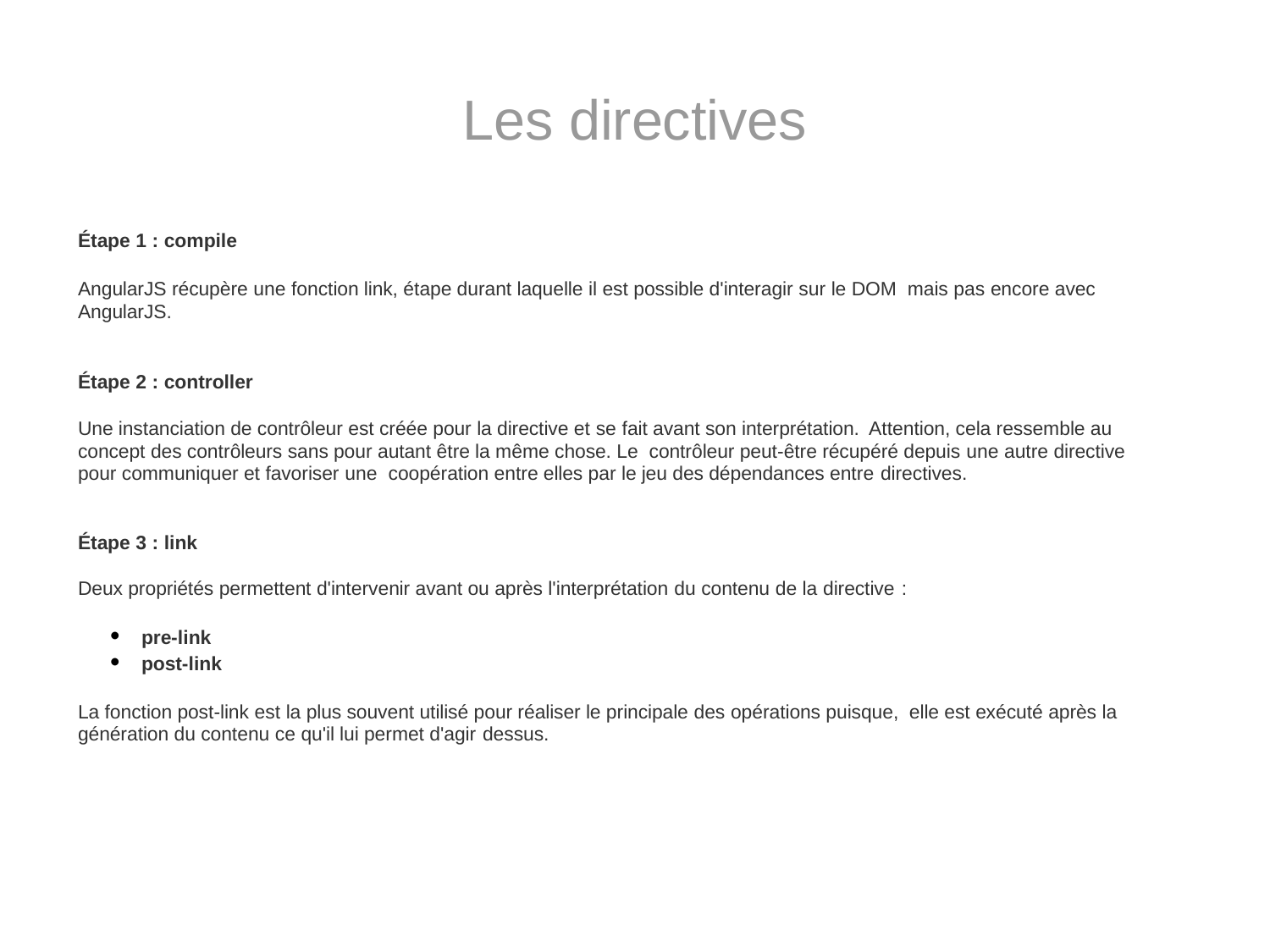

# Les directives
Étape 1 : compile

AngularJS récupère une fonction link, étape durant laquelle il est possible d'interagir sur le DOM  mais pas encore avec AngularJS.

Étape 2 : controller

Une instanciation de contrôleur est créée pour la directive et se fait avant son interprétation.  Attention, cela ressemble au concept des contrôleurs sans pour autant être la même chose. Le  contrôleur peut-être récupéré depuis une autre directive pour communiquer et favoriser une  coopération entre elles par le jeu des dépendances entre directives.

Étape 3 : link

Deux propriétés permettent d'intervenir avant ou après l'interprétation du contenu de la directive :

pre-link
post-link

La fonction post-link est la plus souvent utilisé pour réaliser le principale des opérations puisque,  elle est exécuté après la génération du contenu ce qu'il lui permet d'agir dessus.